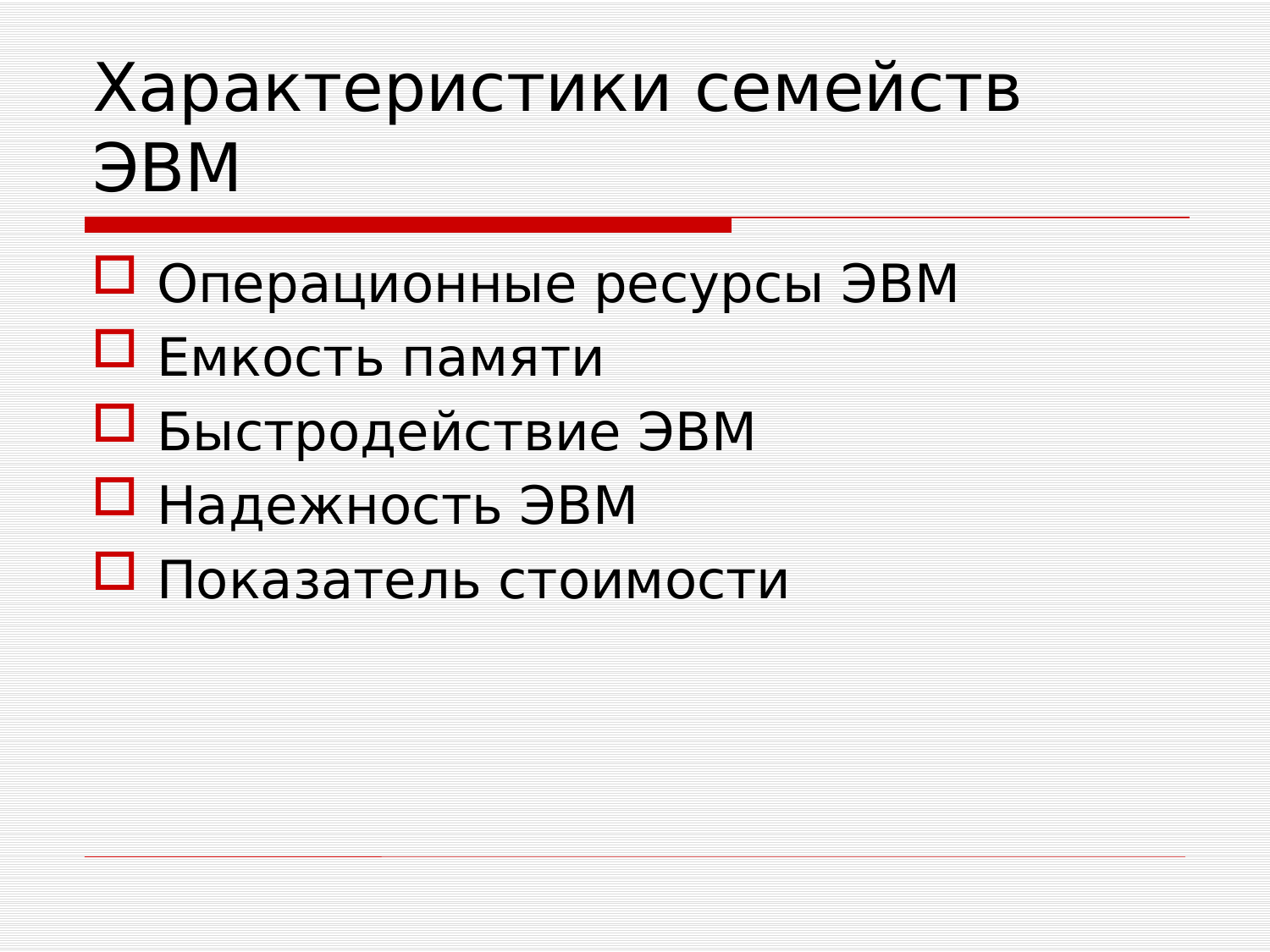

# Характеристики семейств ЭВМ
Операционные ресурсы ЭВМ
Емкость памяти
Быстродействие ЭВМ
Надежность ЭВМ
Показатель стоимости